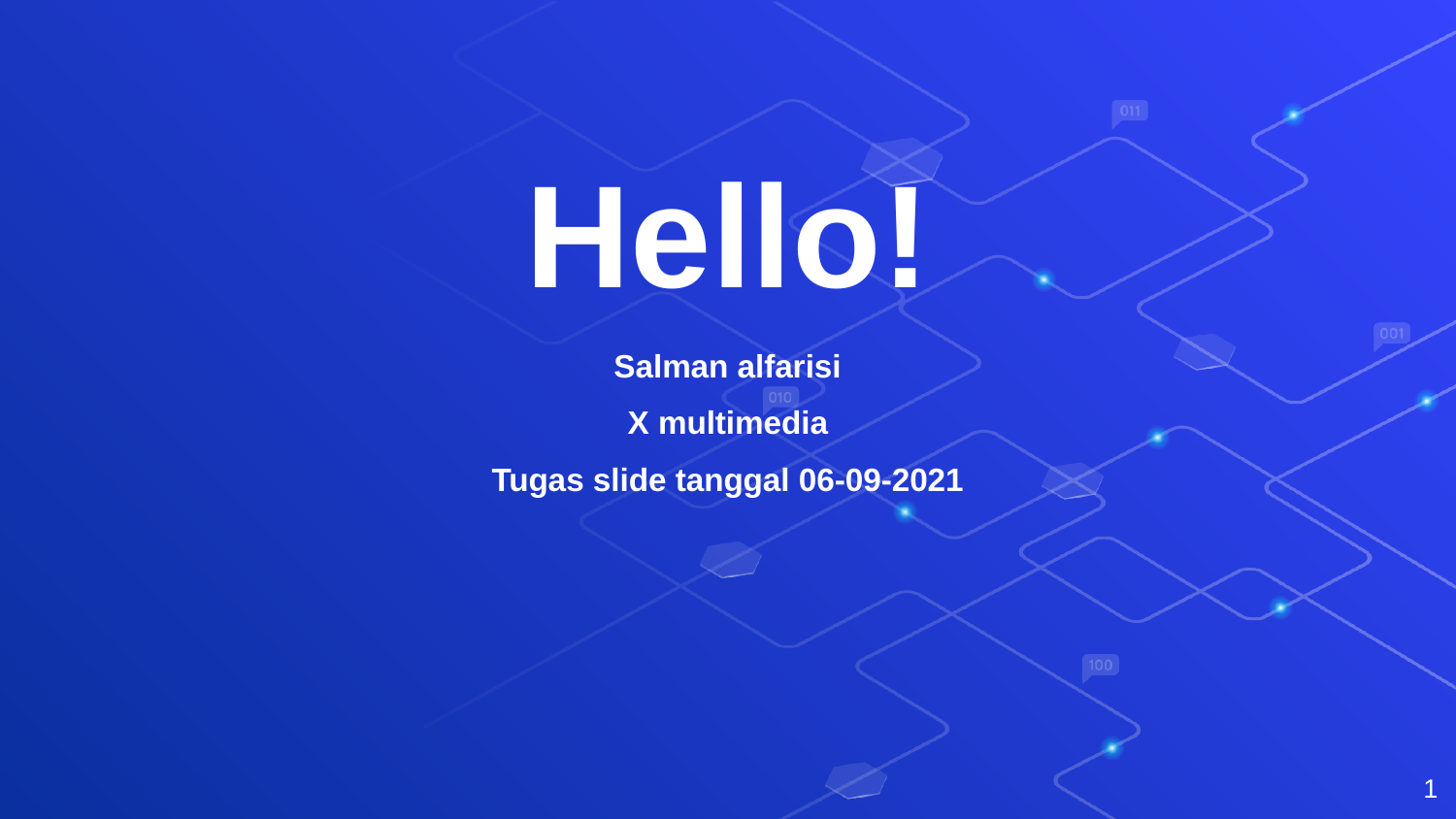

Hello!
Salman alfarisi
X multimedia
Tugas slide tanggal 06-09-2021
1